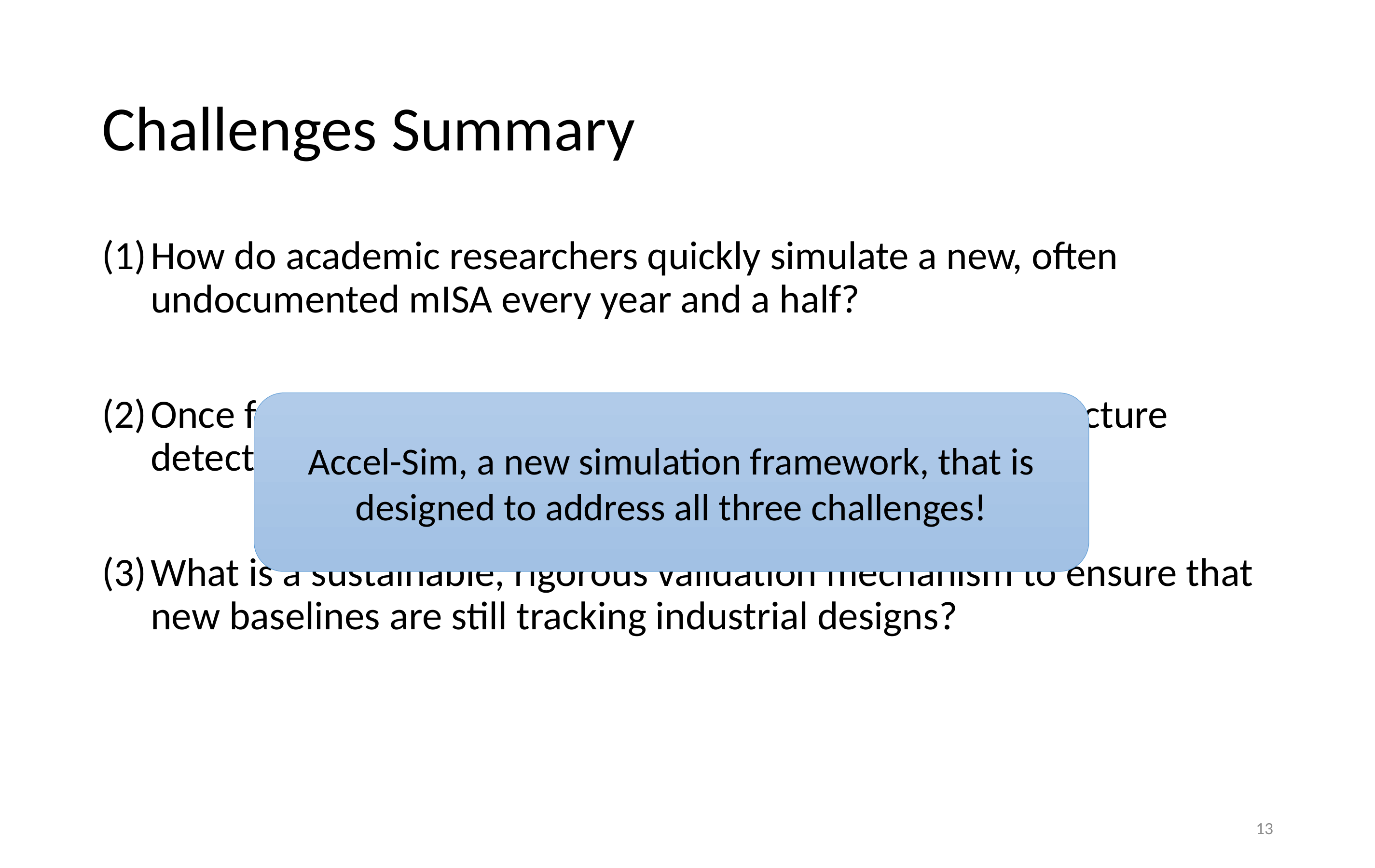

# Challenges Summary
How do academic researchers quickly simulate a new, often
undocumented mISA every year and a half?

Once functionally correct, how are changes to the architecture detected and modeled?

What is a sustainable, rigorous validation mechanism to ensure that new baselines are still tracking industrial designs?
Accel-Sim, a new simulation framework, that is designed to address all three challenges!
13